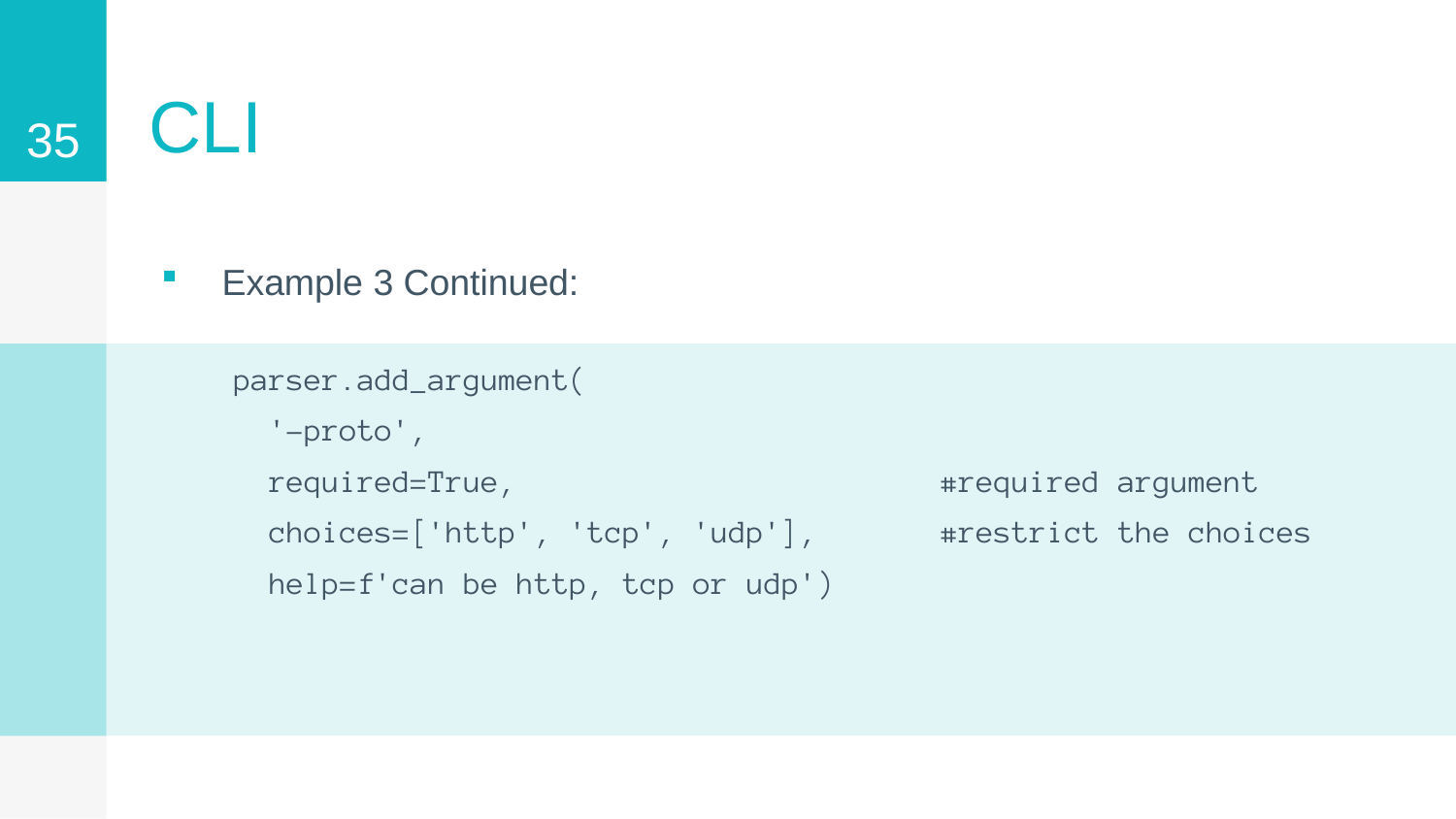

35
# CLI
Example 3 Continued:
parser.add_argument(
  '-proto',
  required=True,                        #required argument
  choices=['http', 'tcp', 'udp'],       #restrict the choices
  help=f'can be http, tcp or udp')